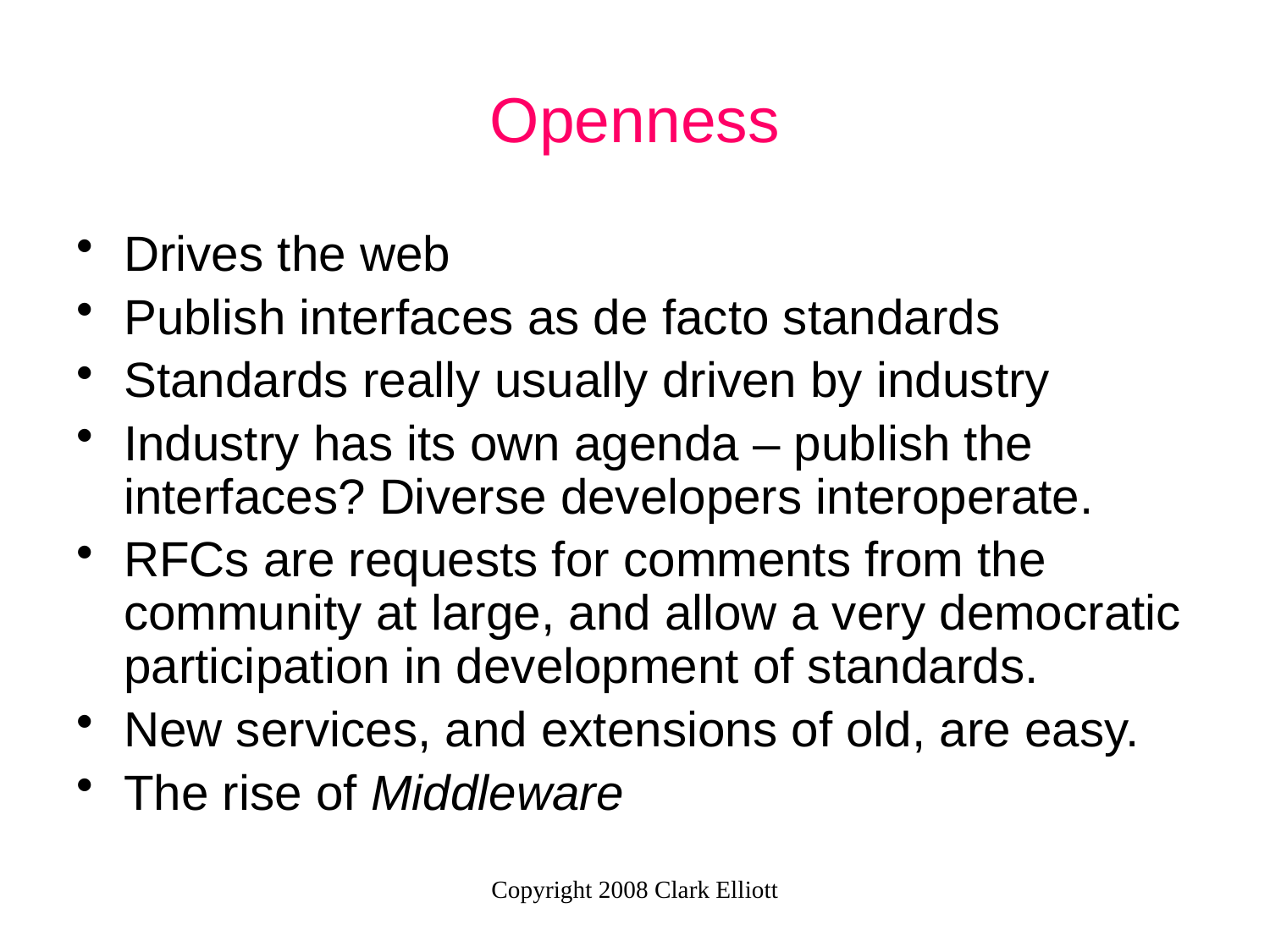

# Openness
Drives the web
Publish interfaces as de facto standards
Standards really usually driven by industry
Industry has its own agenda – publish the interfaces? Diverse developers interoperate.
RFCs are requests for comments from the community at large, and allow a very democratic participation in development of standards.
New services, and extensions of old, are easy.
The rise of Middleware
Copyright 2008 Clark Elliott